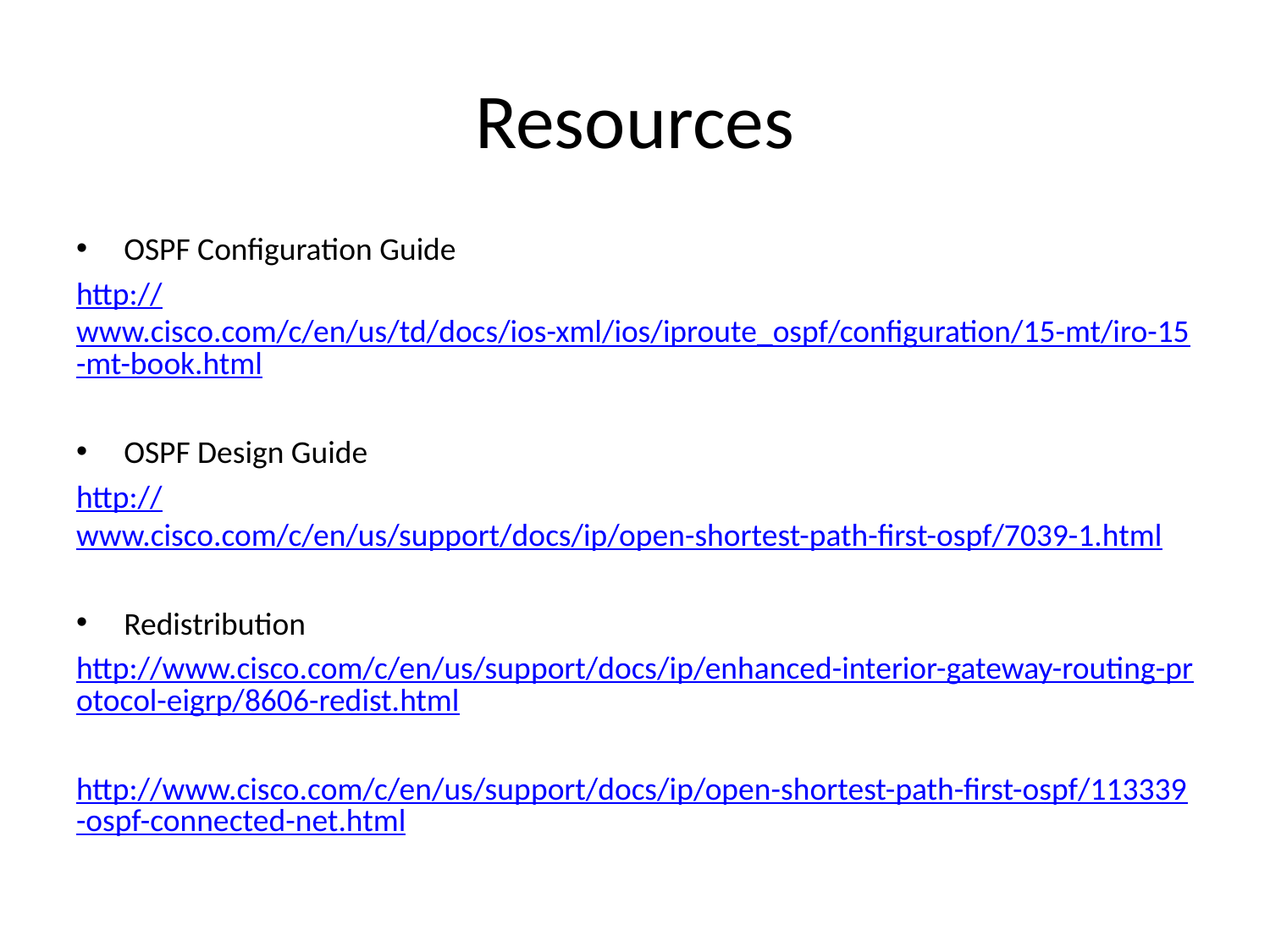

# Resources
OSPF Configuration Guide
http://www.cisco.com/c/en/us/td/docs/ios-xml/ios/iproute_ospf/configuration/15-mt/iro-15-mt-book.html

OSPF Design Guide
http://www.cisco.com/c/en/us/support/docs/ip/open-shortest-path-first-ospf/7039-1.html

Redistribution
http://www.cisco.com/c/en/us/support/docs/ip/enhanced-interior-gateway-routing-protocol-eigrp/8606-redist.html

http://www.cisco.com/c/en/us/support/docs/ip/open-shortest-path-first-ospf/113339-ospf-connected-net.html